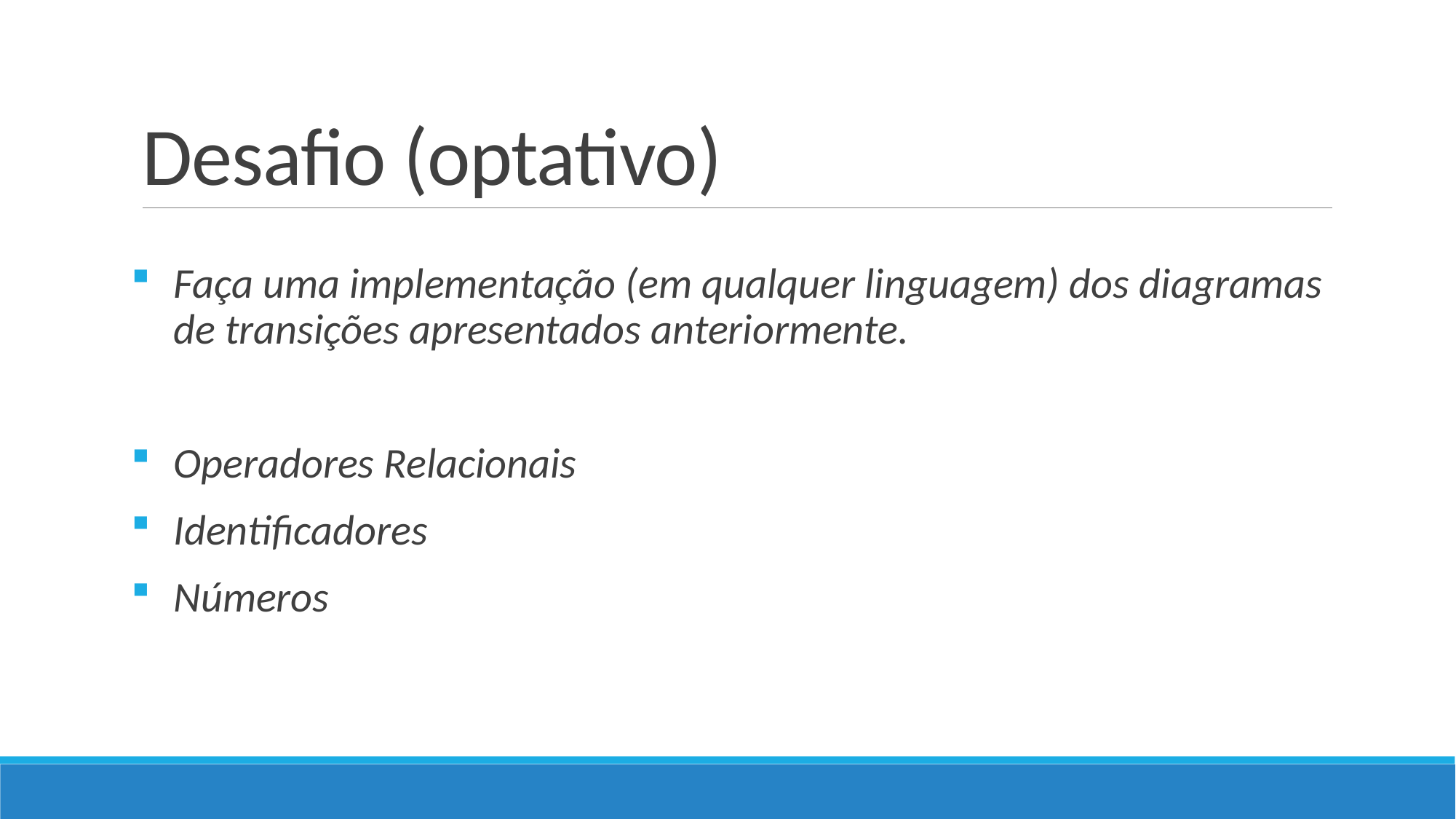

# Desafio (optativo)
Faça uma implementação (em qualquer linguagem) dos diagramas de transições apresentados anteriormente.

Operadores Relacionais
Identificadores
Números